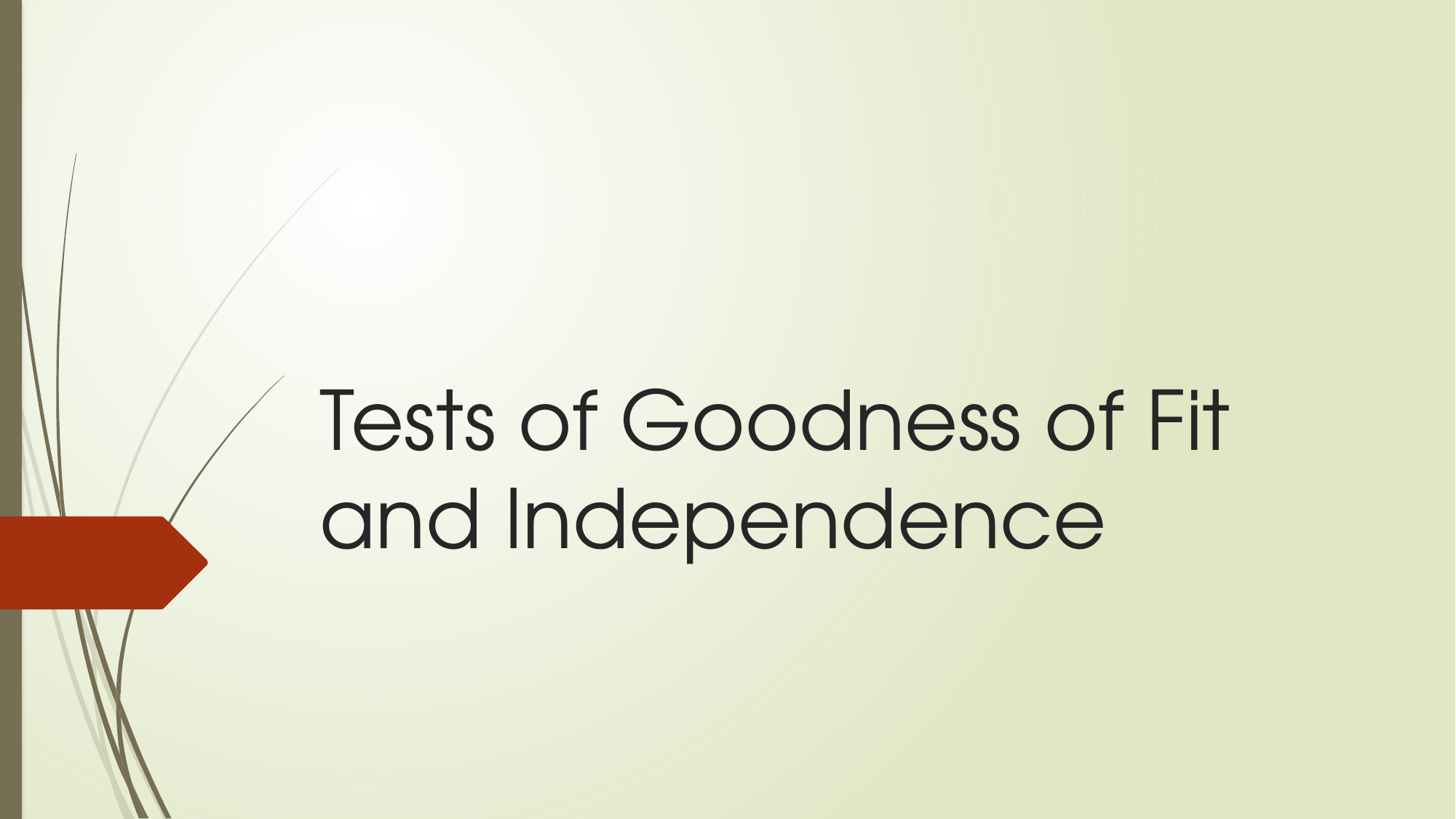

# Tests of Goodness of Fit and Independence